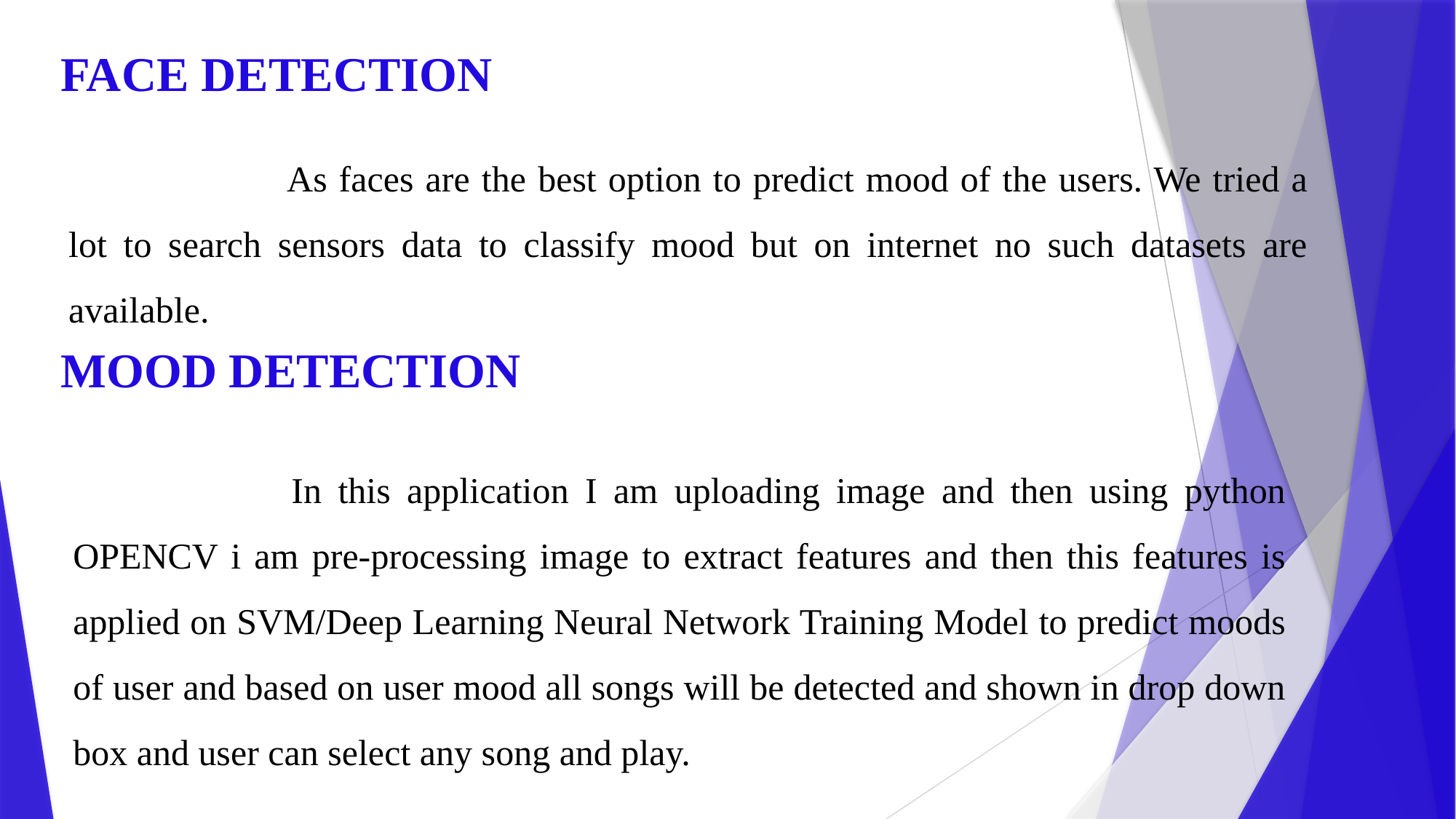

FACE DETECTION

		As faces are the best option to predict mood of the users. We tried a lot to search sensors data to classify mood but on internet no such datasets are available.

MOOD DETECTION

		In this application I am uploading image and then using python OPENCV i am pre-processing image to extract features and then this features is applied on SVM/Deep Learning Neural Network Training Model to predict moods of user and based on user mood all songs will be detected and shown in drop down box and user can select any song and play.